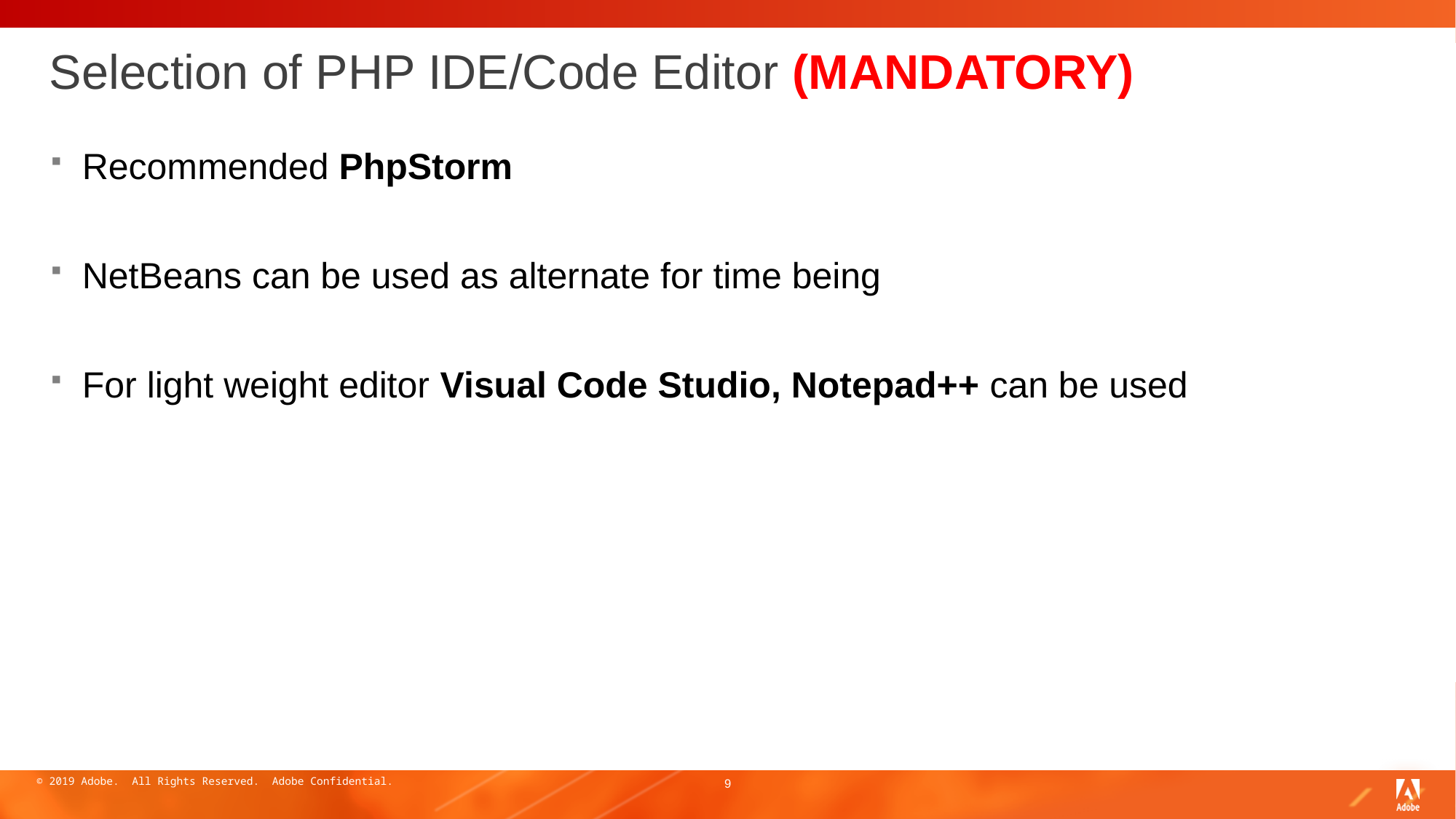

# Selection of PHP IDE/Code Editor (MANDATORY)
Recommended PhpStorm

NetBeans can be used as alternate for time being

For light weight editor Visual Code Studio, Notepad++ can be used
9